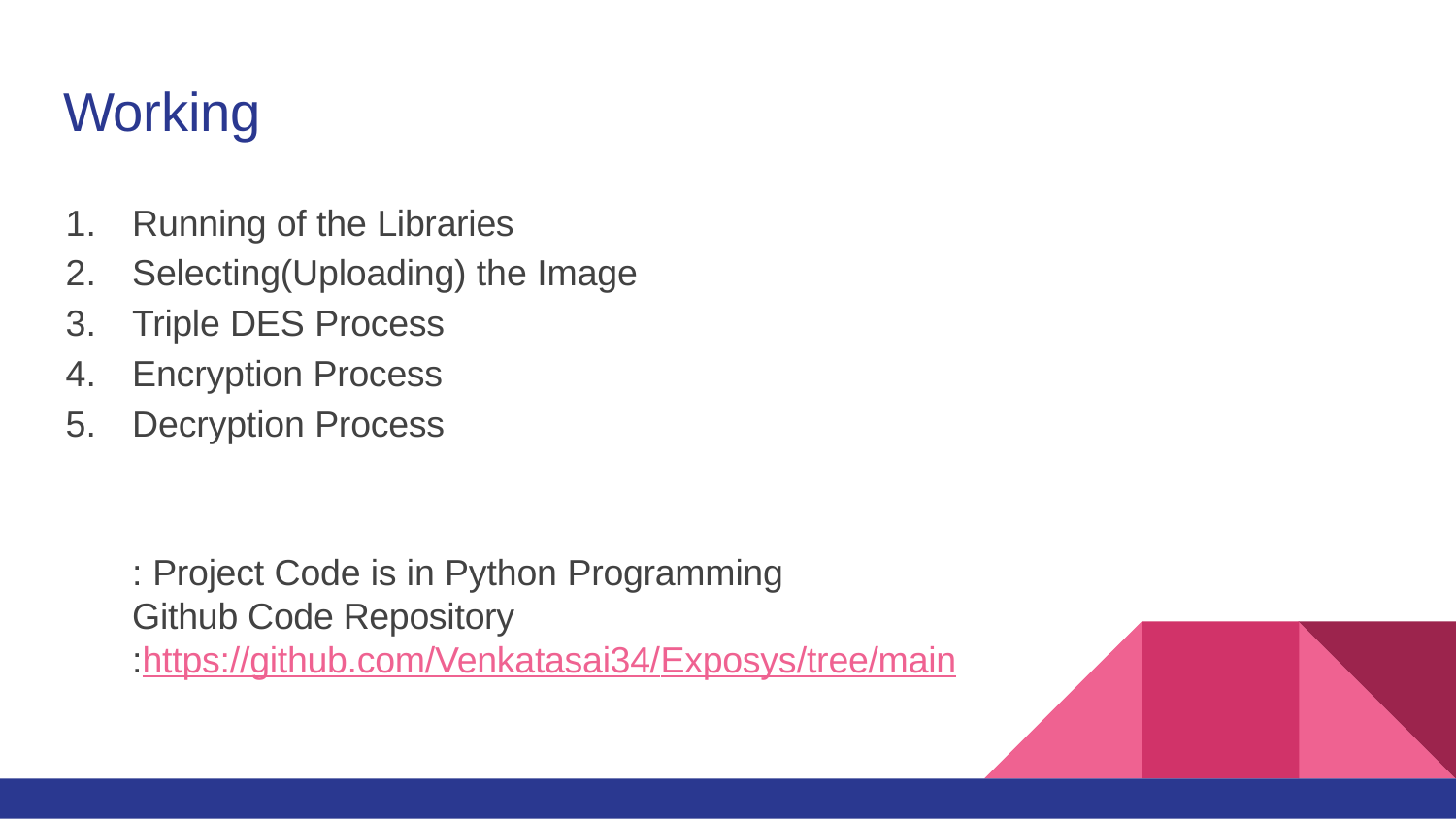

# Working
Running of the Libraries
Selecting(Uploading) the Image
Triple DES Process
Encryption Process
Decryption Process

: Project Code is in Python Programming
Github Code Repository
:https://github.com/Venkatasai34/Exposys/tree/main